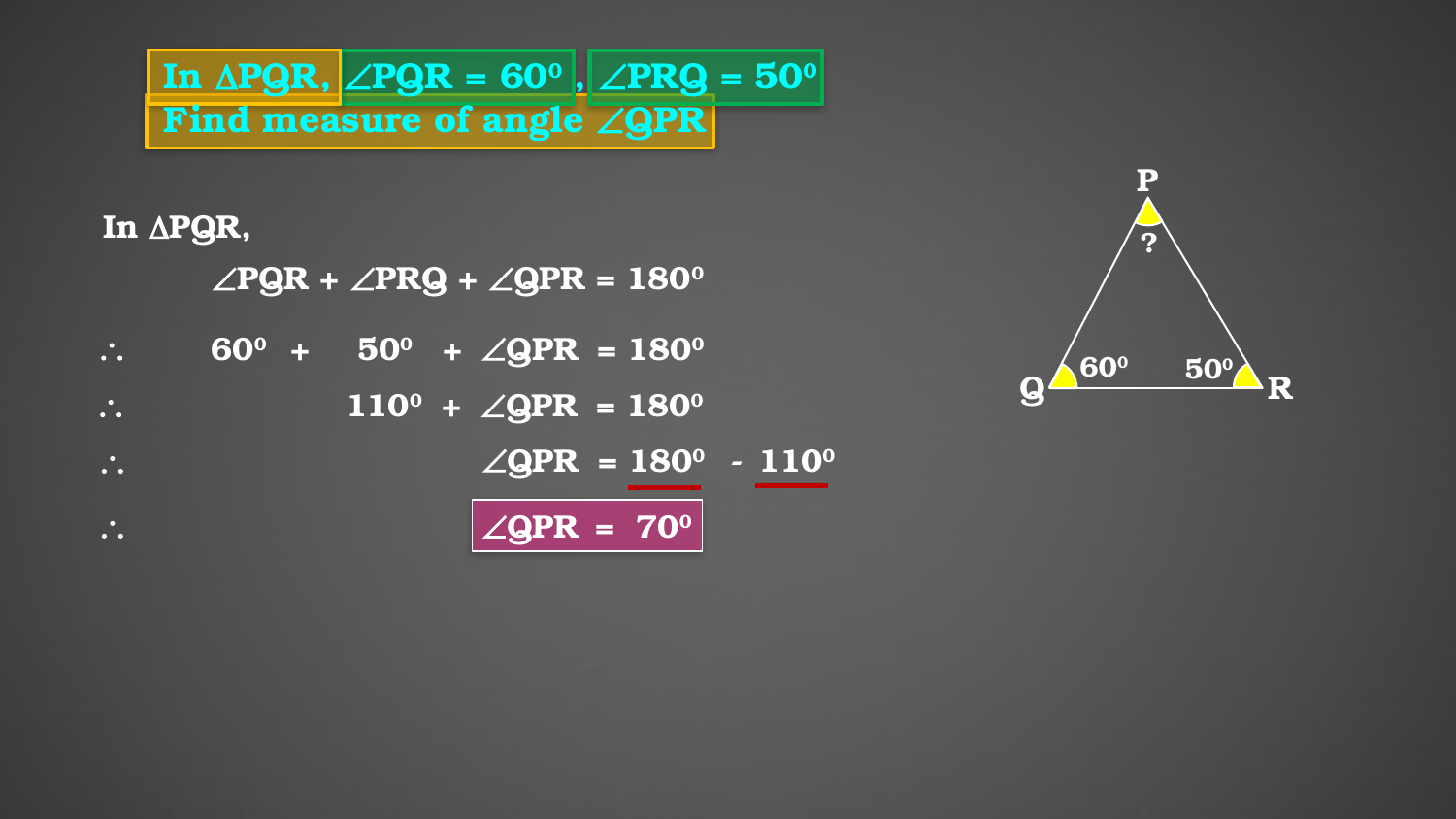

In ΔPQR, ∠PQR = 600 , ∠PRQ = 500
Find measure of angle ∠QPR

P

In ΔPQR,
?
∠PQR + ∠PRQ + ∠QPR = 1800
∴
600
+
500
+
∠QPR
= 1800
600
500
Q
R

∴
1100
+
∠QPR
= 1800
∠QPR
= 1800
-
1100
∴
∴
∠QPR
=  700